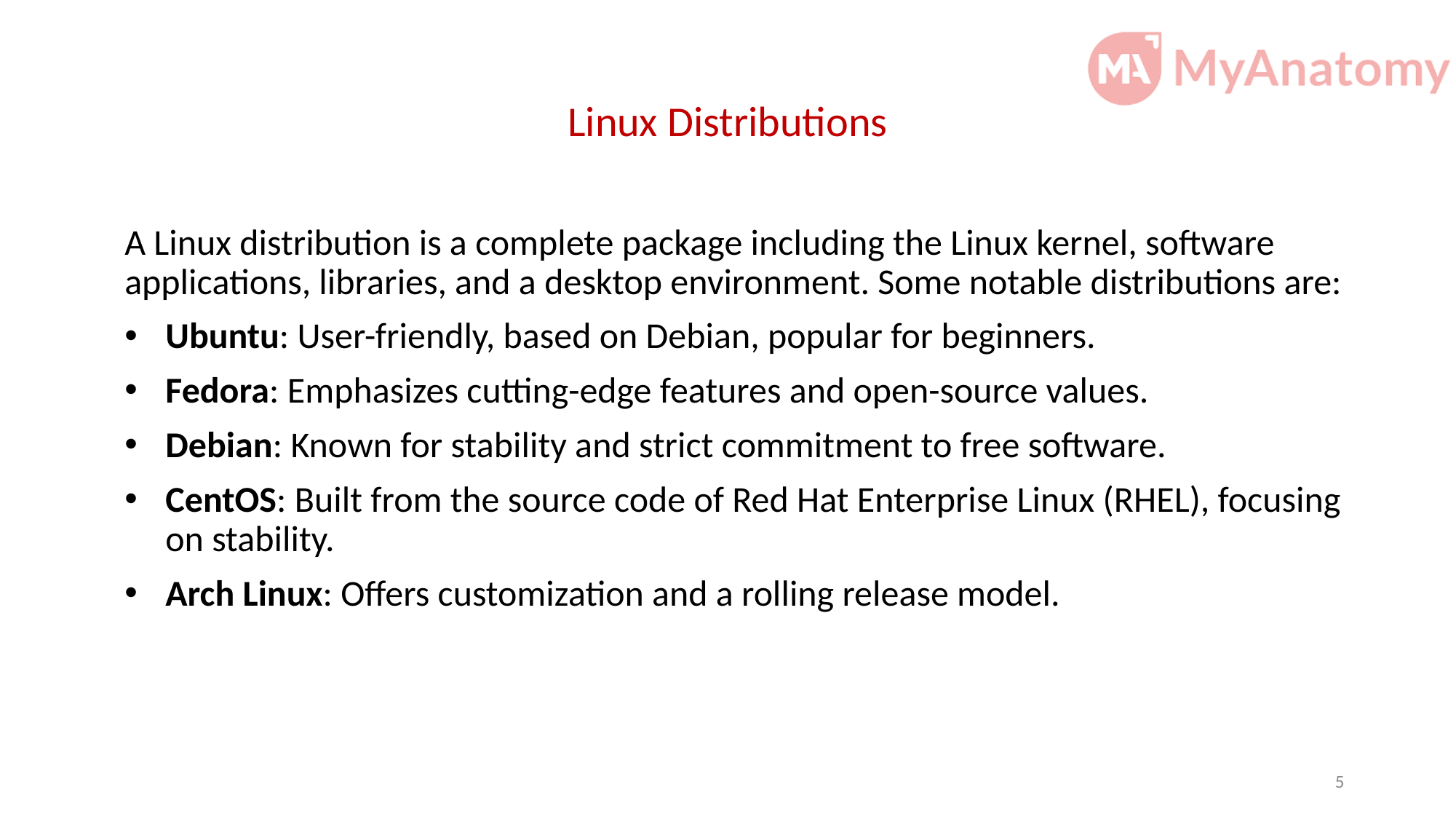

# Linux Distributions
A Linux distribution is a complete package including the Linux kernel, software applications, libraries, and a desktop environment. Some notable distributions are:
Ubuntu: User-friendly, based on Debian, popular for beginners.
Fedora: Emphasizes cutting-edge features and open-source values.
Debian: Known for stability and strict commitment to free software.
CentOS: Built from the source code of Red Hat Enterprise Linux (RHEL), focusing on stability.
Arch Linux: Offers customization and a rolling release model.
5